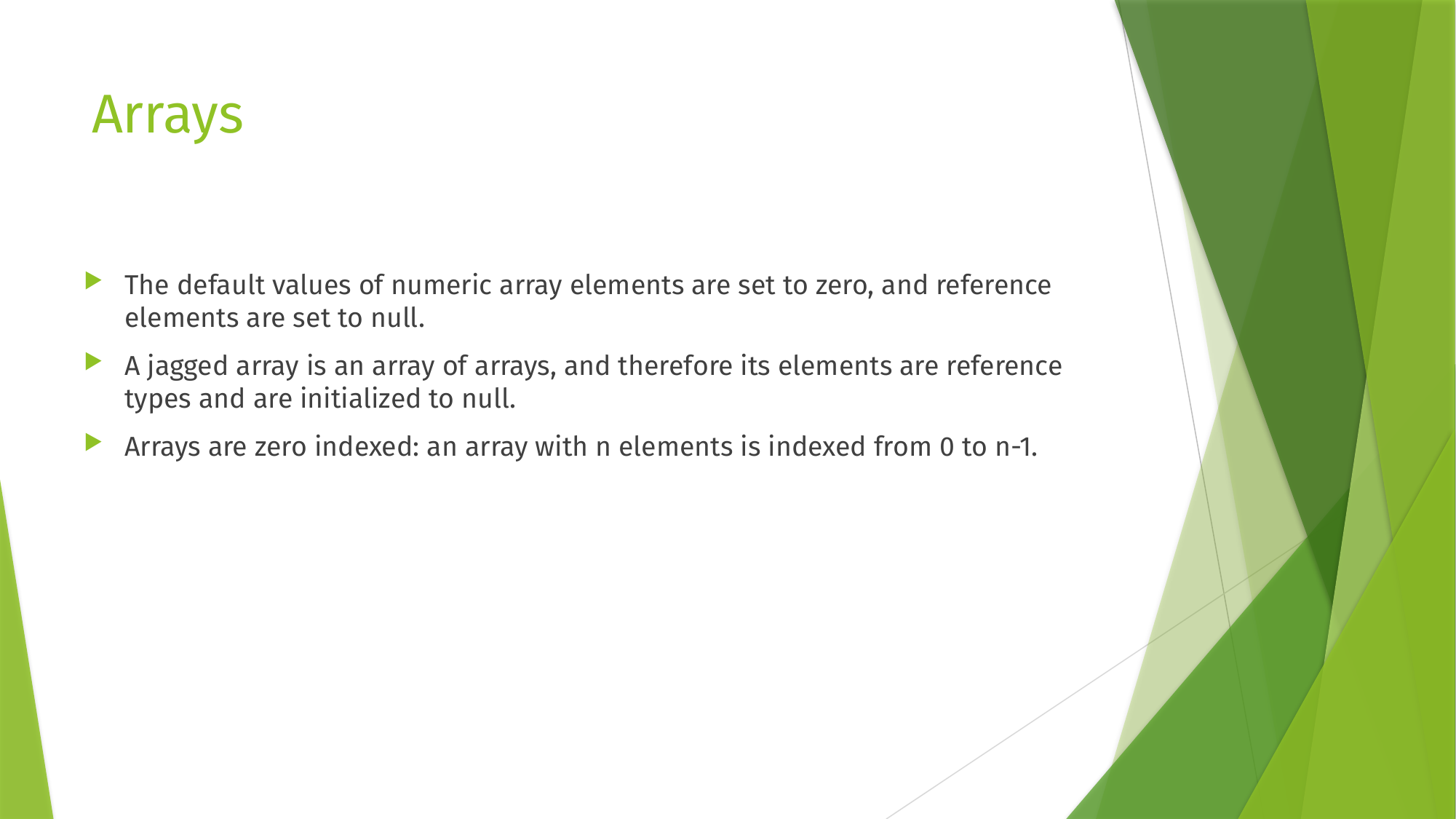

# Arrays
The default values of numeric array elements are set to zero, and reference elements are set to null.
A jagged array is an array of arrays, and therefore its elements are reference types and are initialized to null.
Arrays are zero indexed: an array with n elements is indexed from 0 to n-1.